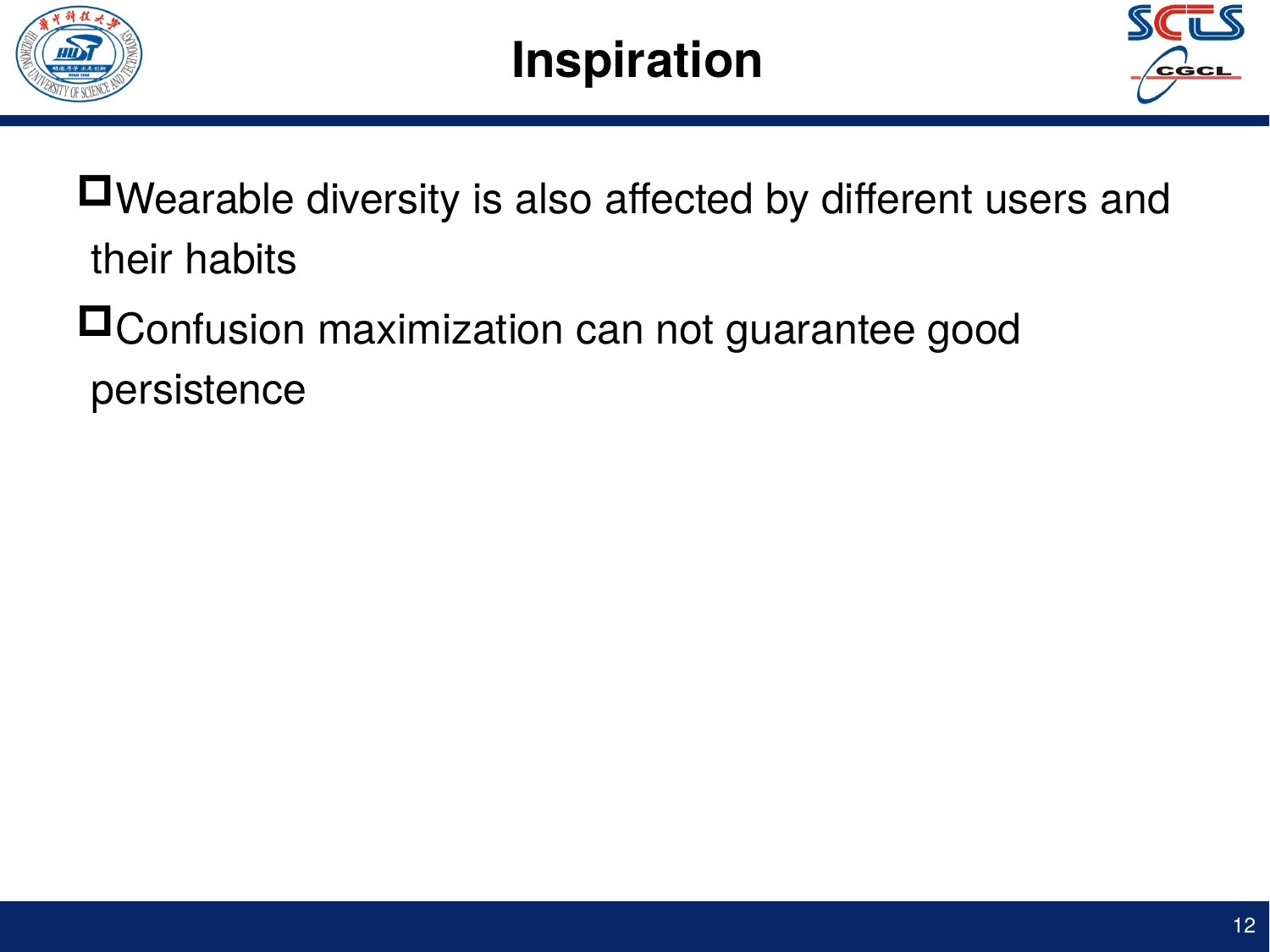

# Inspiration
Wearable diversity is also affected by different users and their habits
Confusion maximization can not guarantee good persistence
12